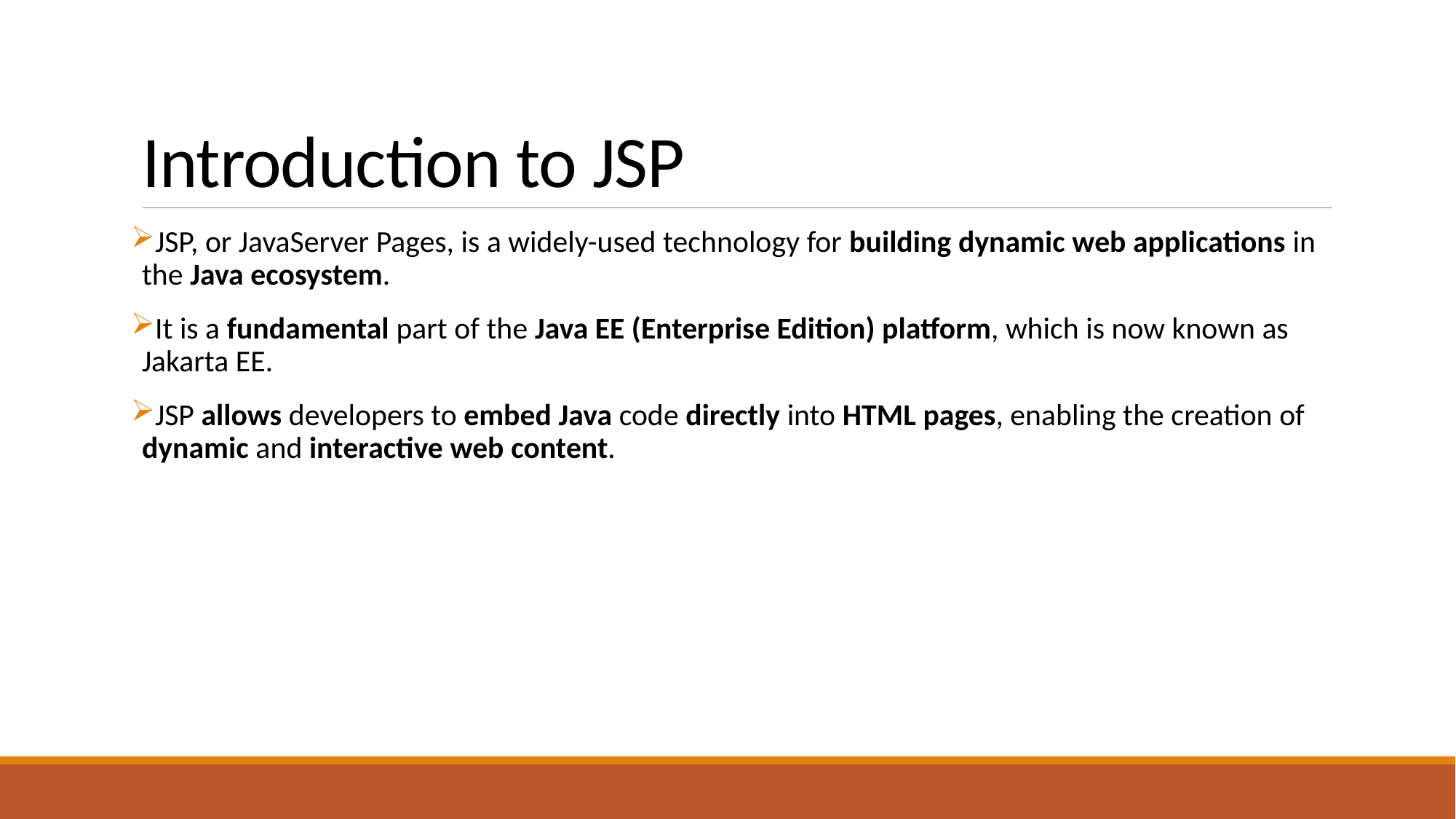

# Introduction to JSP
JSP, or JavaServer Pages, is a widely-used technology for building dynamic web applications in the Java ecosystem.
It is a fundamental part of the Java EE (Enterprise Edition) platform, which is now known as Jakarta EE.
JSP allows developers to embed Java code directly into HTML pages, enabling the creation of dynamic and interactive web content.